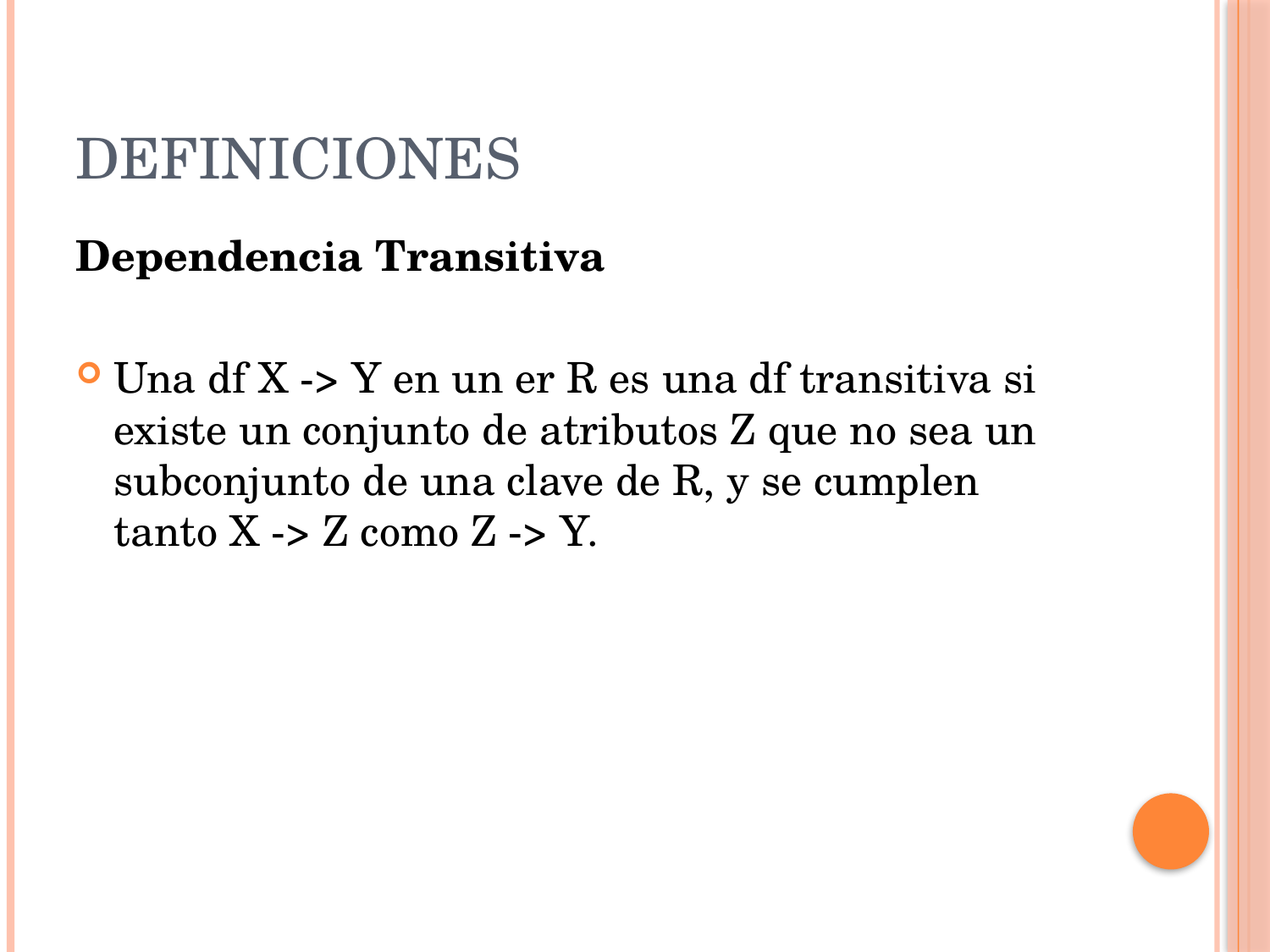

# Definiciones
Dependencia Transitiva

Una df X -> Y en un er R es una df transitiva si existe un conjunto de atributos Z que no sea un subconjunto de una clave de R, y se cumplen tanto X -> Z como Z -> Y.